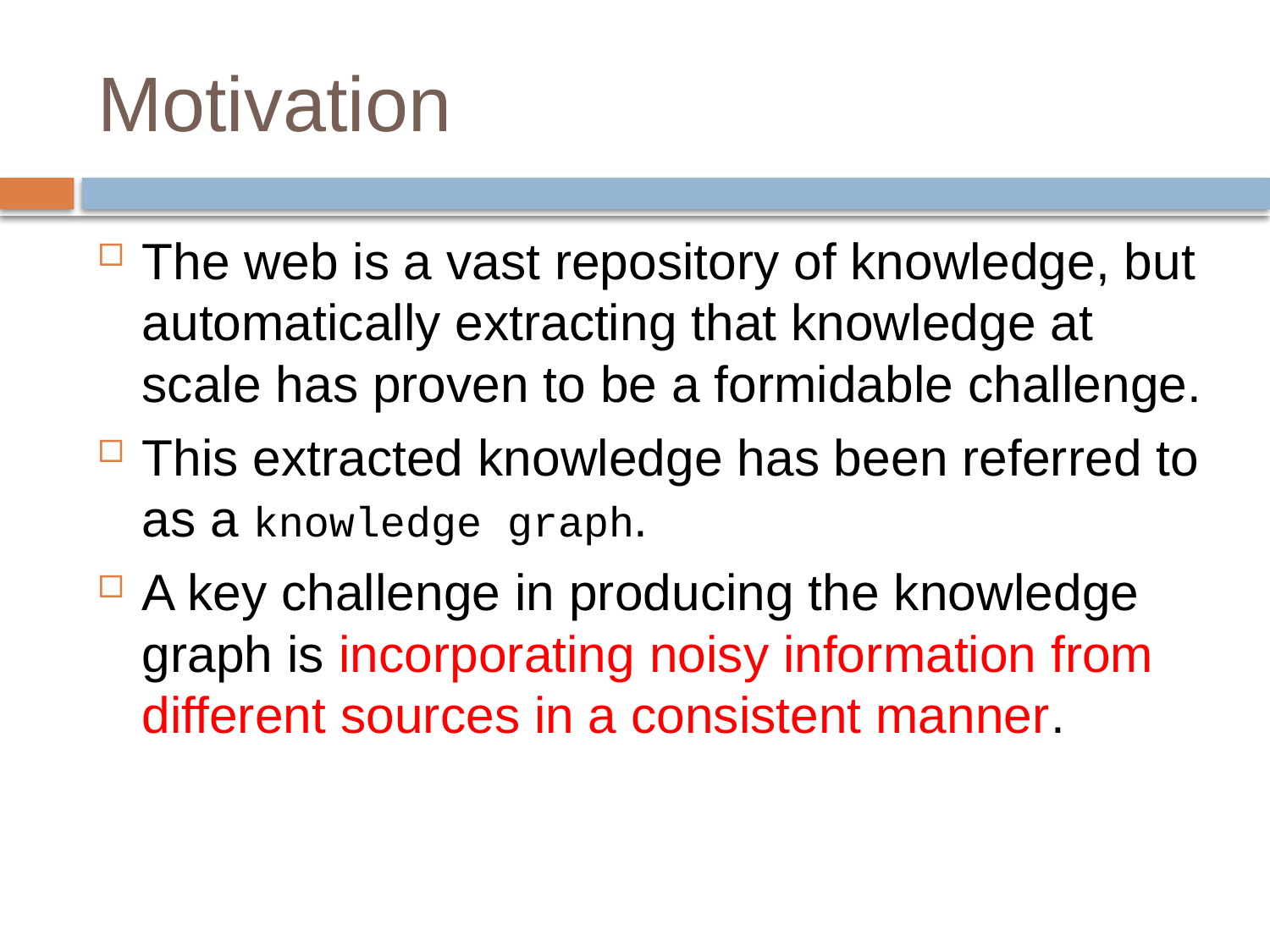

# Motivation
The web is a vast repository of knowledge, but automatically extracting that knowledge at scale has proven to be a formidable challenge.
This extracted knowledge has been referred to as a knowledge graph.
A key challenge in producing the knowledge graph is incorporating noisy information from different sources in a consistent manner.